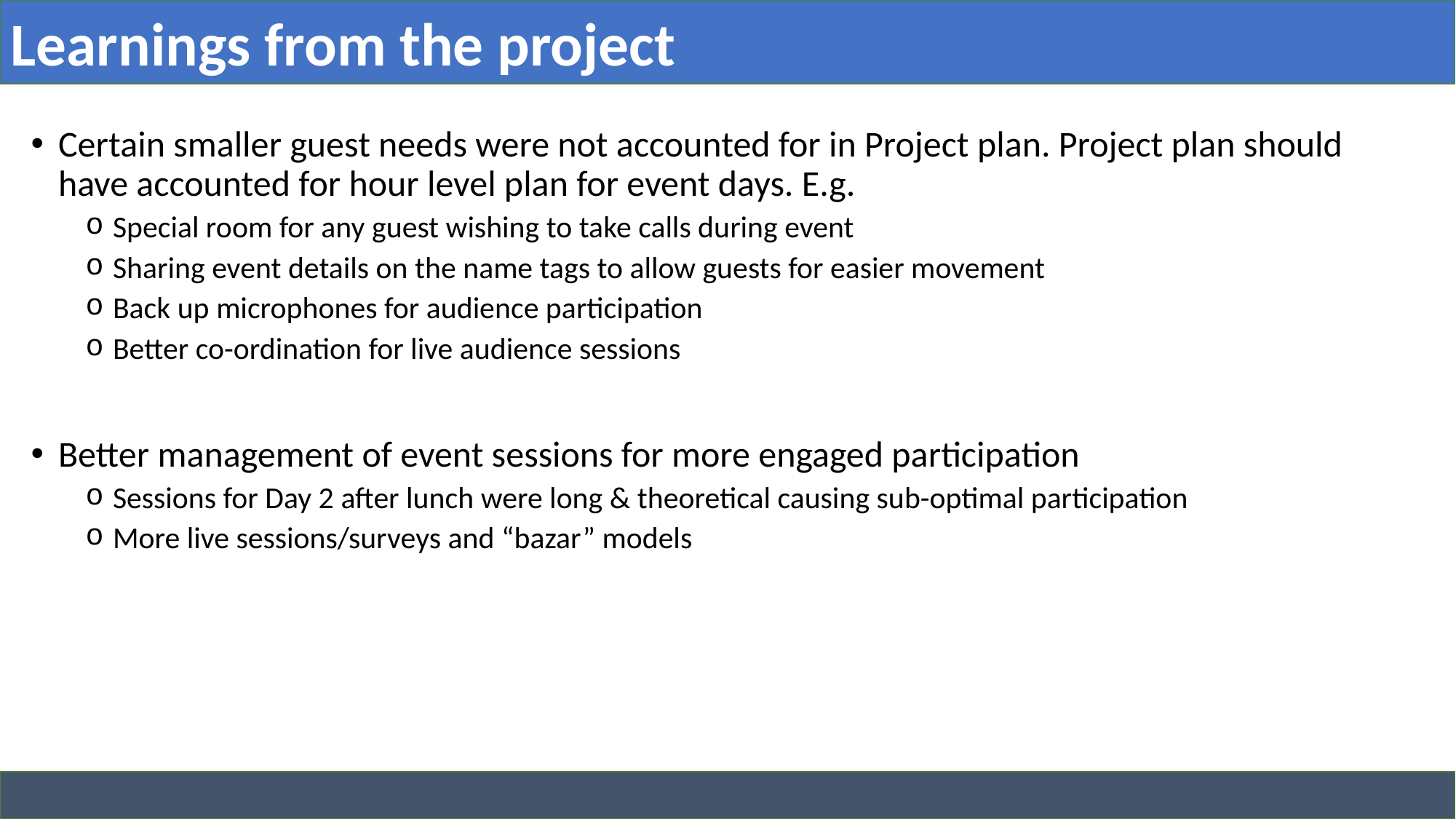

Learnings from the project
Certain smaller guest needs were not accounted for in Project plan. Project plan should have accounted for hour level plan for event days. E.g.
Special room for any guest wishing to take calls during event
Sharing event details on the name tags to allow guests for easier movement
Back up microphones for audience participation
Better co-ordination for live audience sessions

Better management of event sessions for more engaged participation
Sessions for Day 2 after lunch were long & theoretical causing sub-optimal participation
More live sessions/surveys and “bazar” models